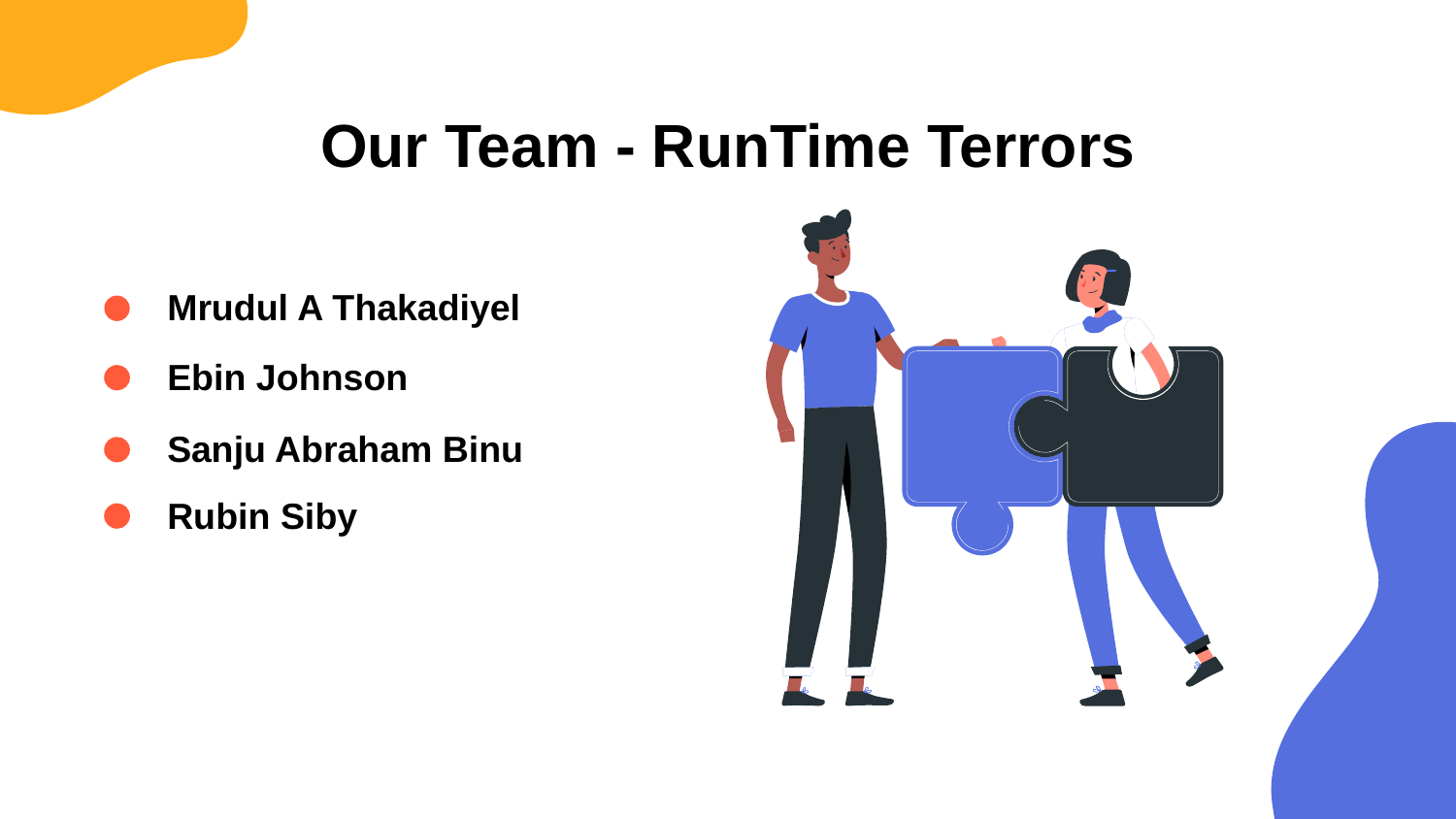

Our Team - RunTime Terrors

# Mrudul A Thakadiyel

Ebin Johnson

Sanju Abraham Binu

Rubin Siby